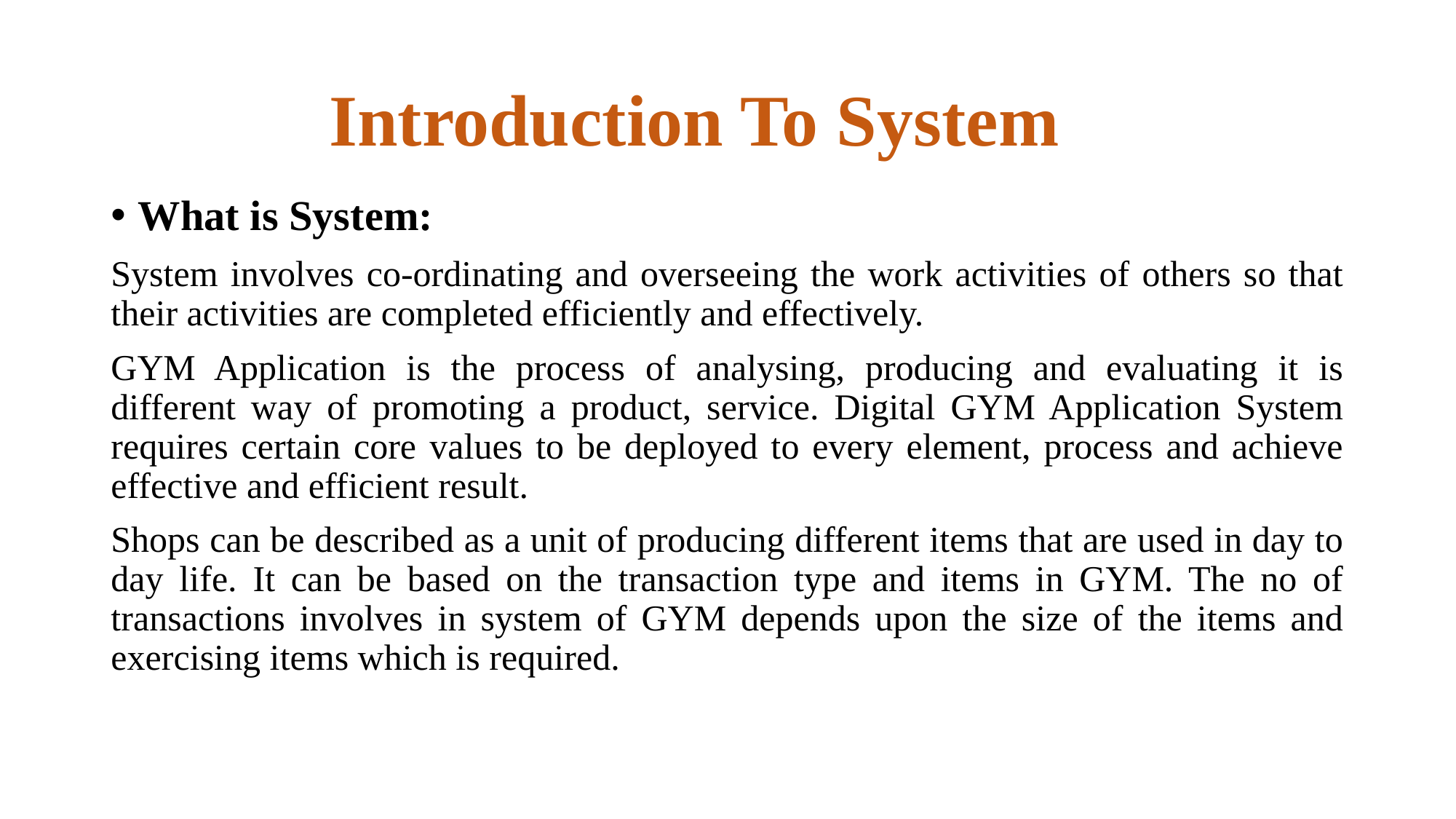

# Introduction To System
What is System:
System involves co-ordinating and overseeing the work activities of others so that their activities are completed efficiently and effectively.
GYM Application is the process of analysing, producing and evaluating it is different way of promoting a product, service. Digital GYM Application System requires certain core values to be deployed to every element, process and achieve effective and efficient result.
Shops can be described as a unit of producing different items that are used in day to day life. It can be based on the transaction type and items in GYM. The no of transactions involves in system of GYM depends upon the size of the items and exercising items which is required.